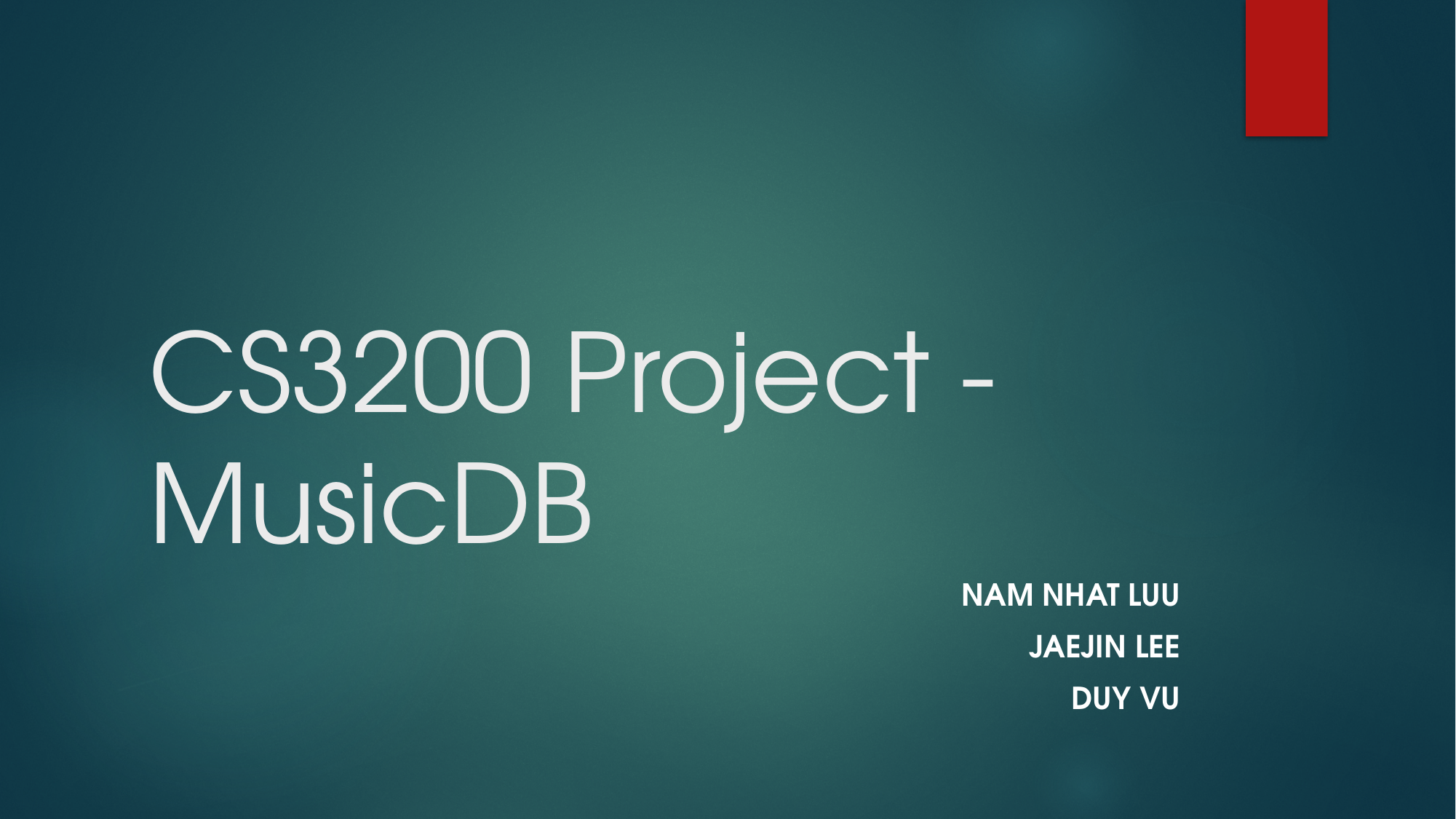

# CS3200 Project - MusicDB
Nam nhat luu
JAEJIN Lee
Duy vu